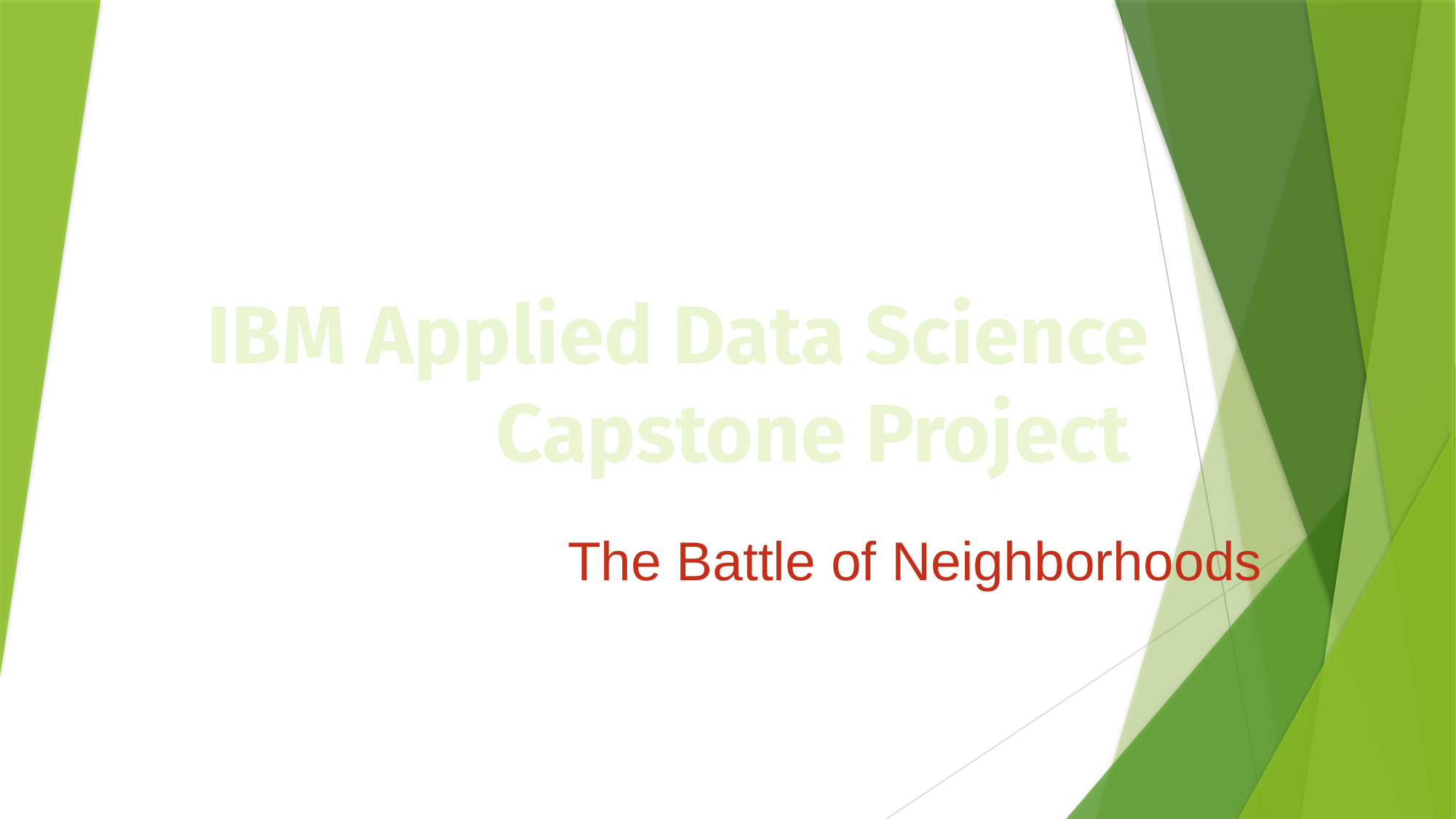

# IBM Applied Data Science Capstone Project
The Battle of Neighborhoods